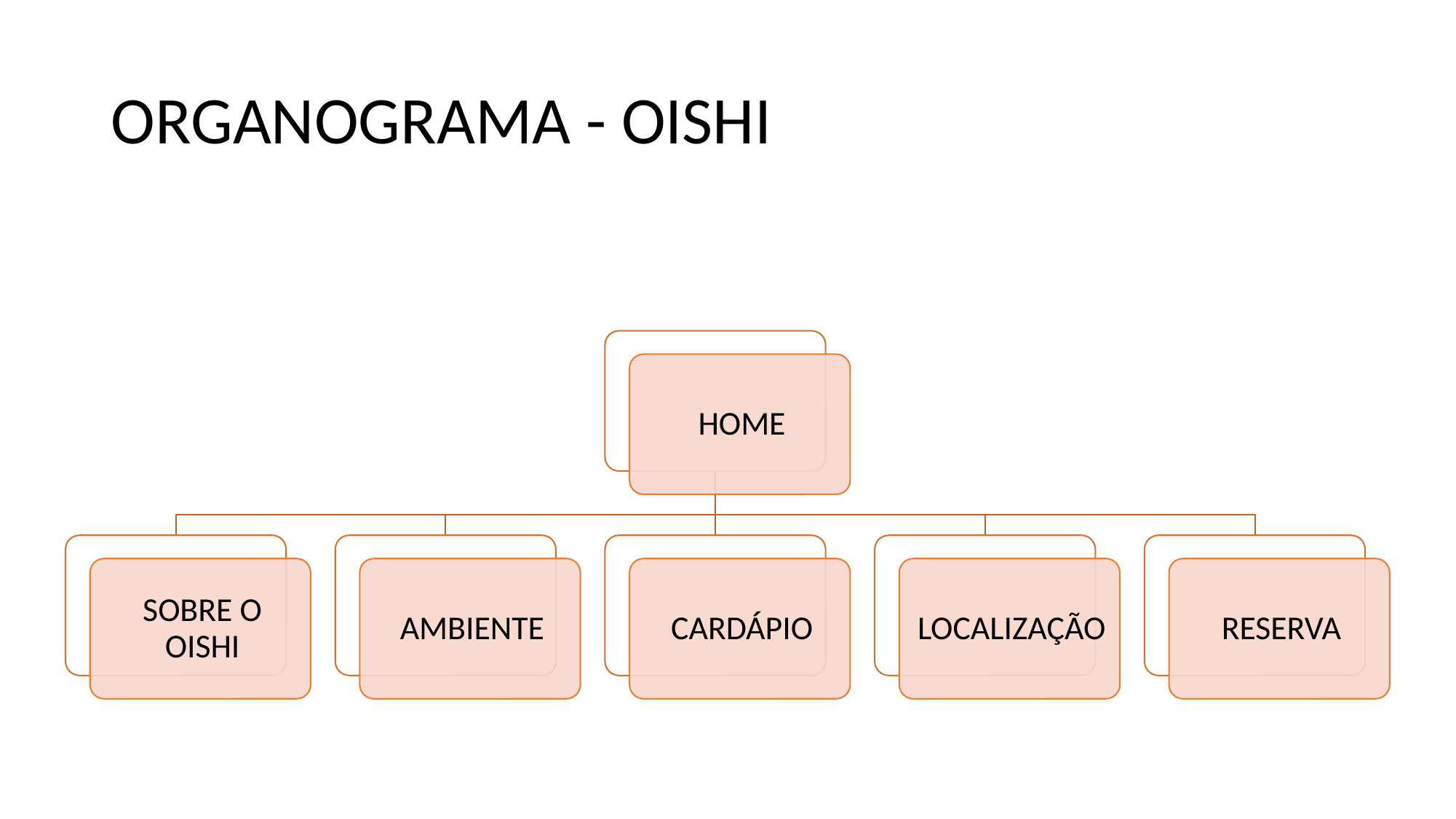

ORGANOGRAMA - OISHI
HOME
SOBRE O OISHI
AMBIENTE
CARDÁPIO
LOCALIZAÇÃO
RESERVA